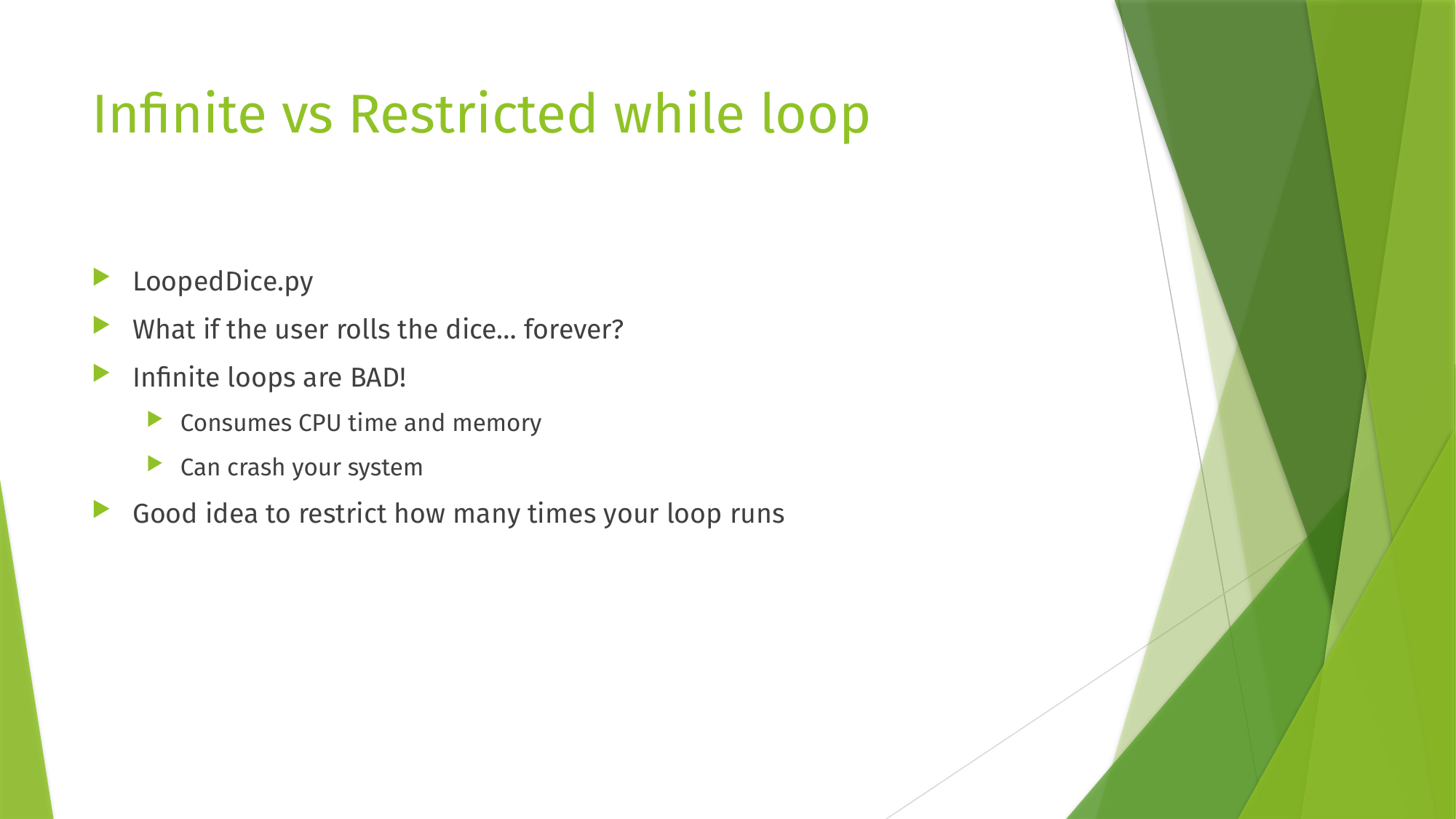

# Infinite vs Restricted while loop
LoopedDice.py
What if the user rolls the dice… forever?
Infinite loops are BAD!
Consumes CPU time and memory
Can crash your system
Good idea to restrict how many times your loop runs